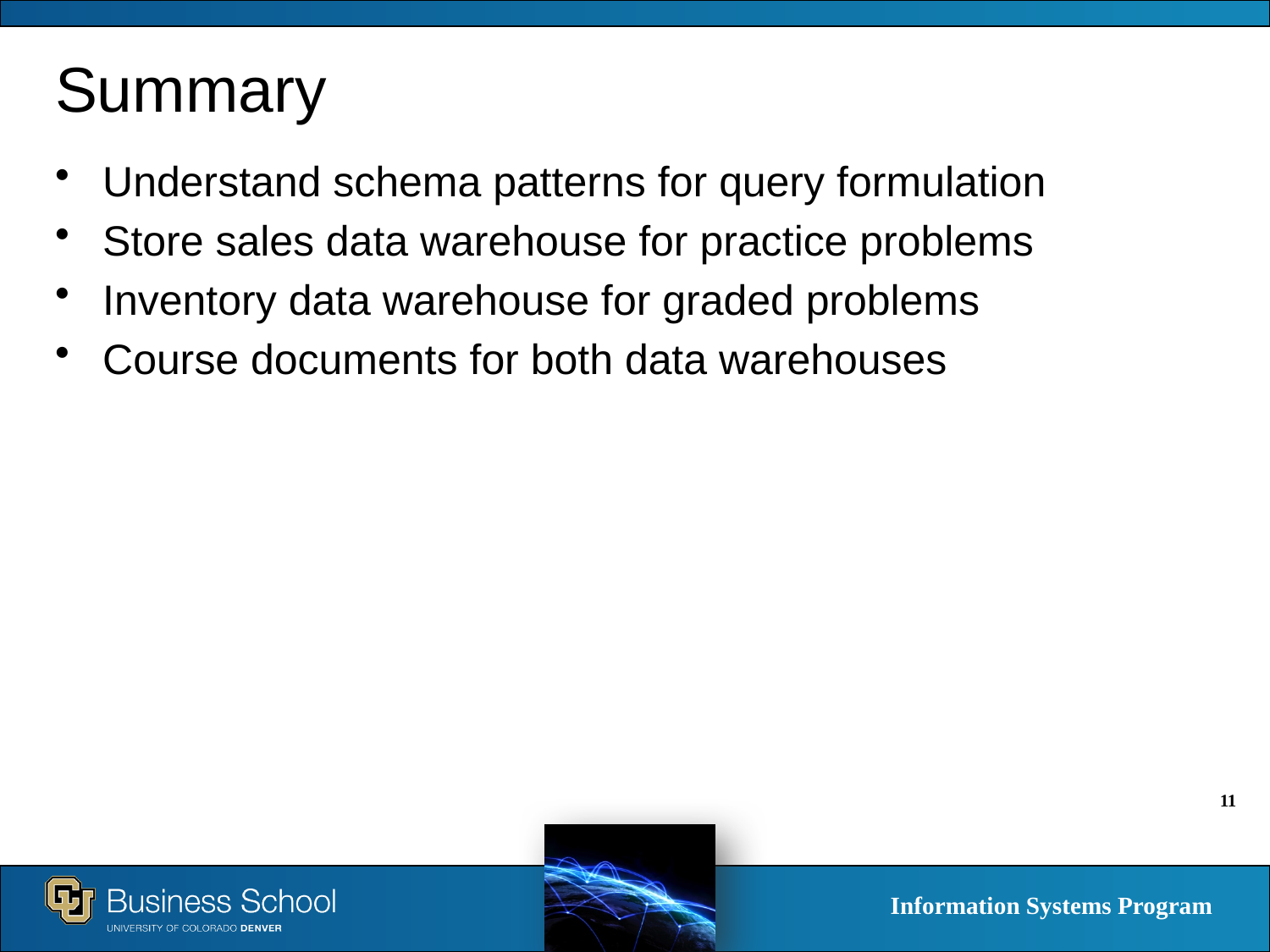

# Summary
Understand schema patterns for query formulation
Store sales data warehouse for practice problems
Inventory data warehouse for graded problems
Course documents for both data warehouses